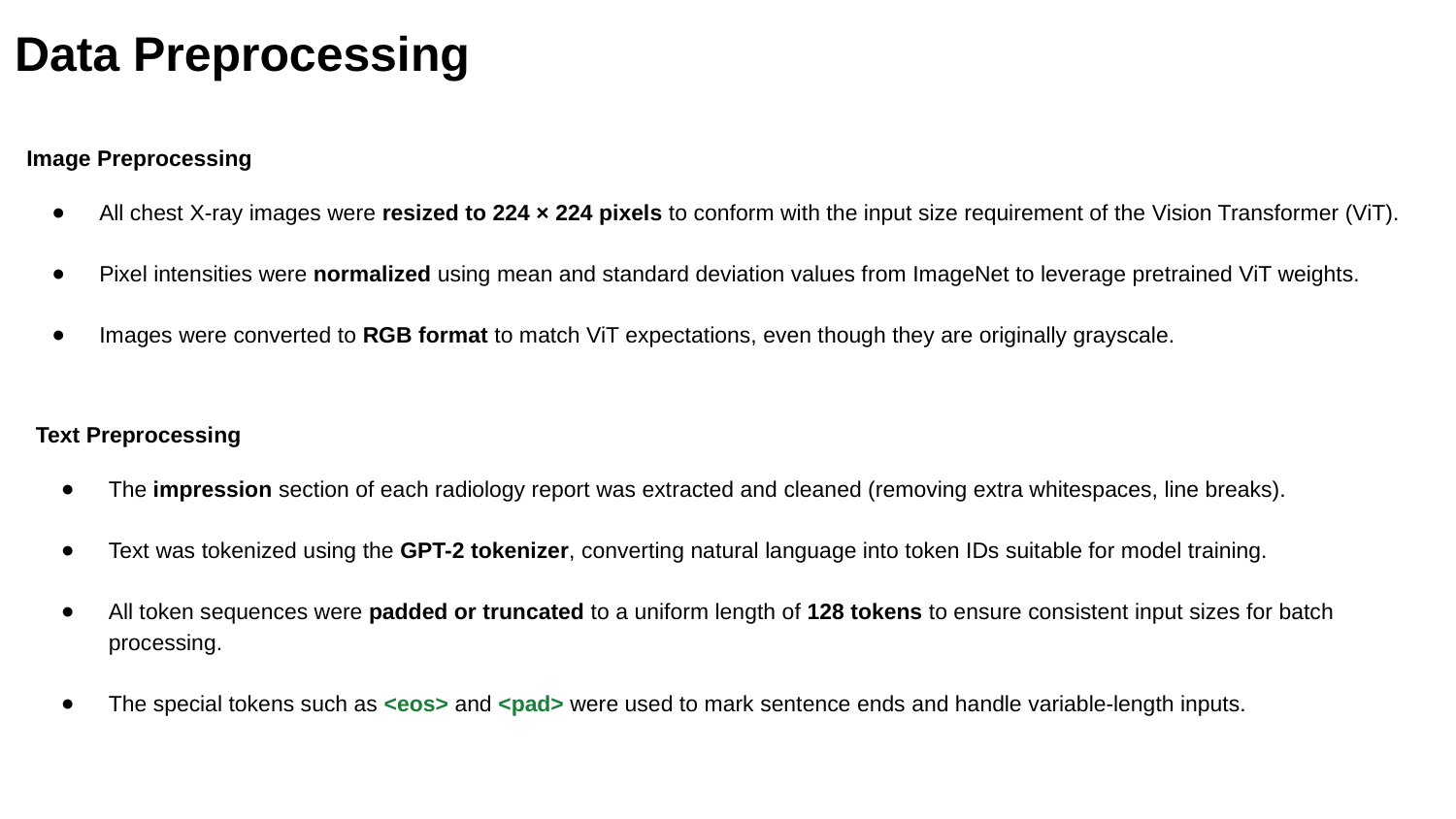

Data Preprocessing
Image Preprocessing
All chest X-ray images were resized to 224 × 224 pixels to conform with the input size requirement of the Vision Transformer (ViT).
Pixel intensities were normalized using mean and standard deviation values from ImageNet to leverage pretrained ViT weights.
Images were converted to RGB format to match ViT expectations, even though they are originally grayscale.
Text Preprocessing
The impression section of each radiology report was extracted and cleaned (removing extra whitespaces, line breaks).
Text was tokenized using the GPT-2 tokenizer, converting natural language into token IDs suitable for model training.
All token sequences were padded or truncated to a uniform length of 128 tokens to ensure consistent input sizes for batch processing.
The special tokens such as <eos> and <pad> were used to mark sentence ends and handle variable-length inputs.